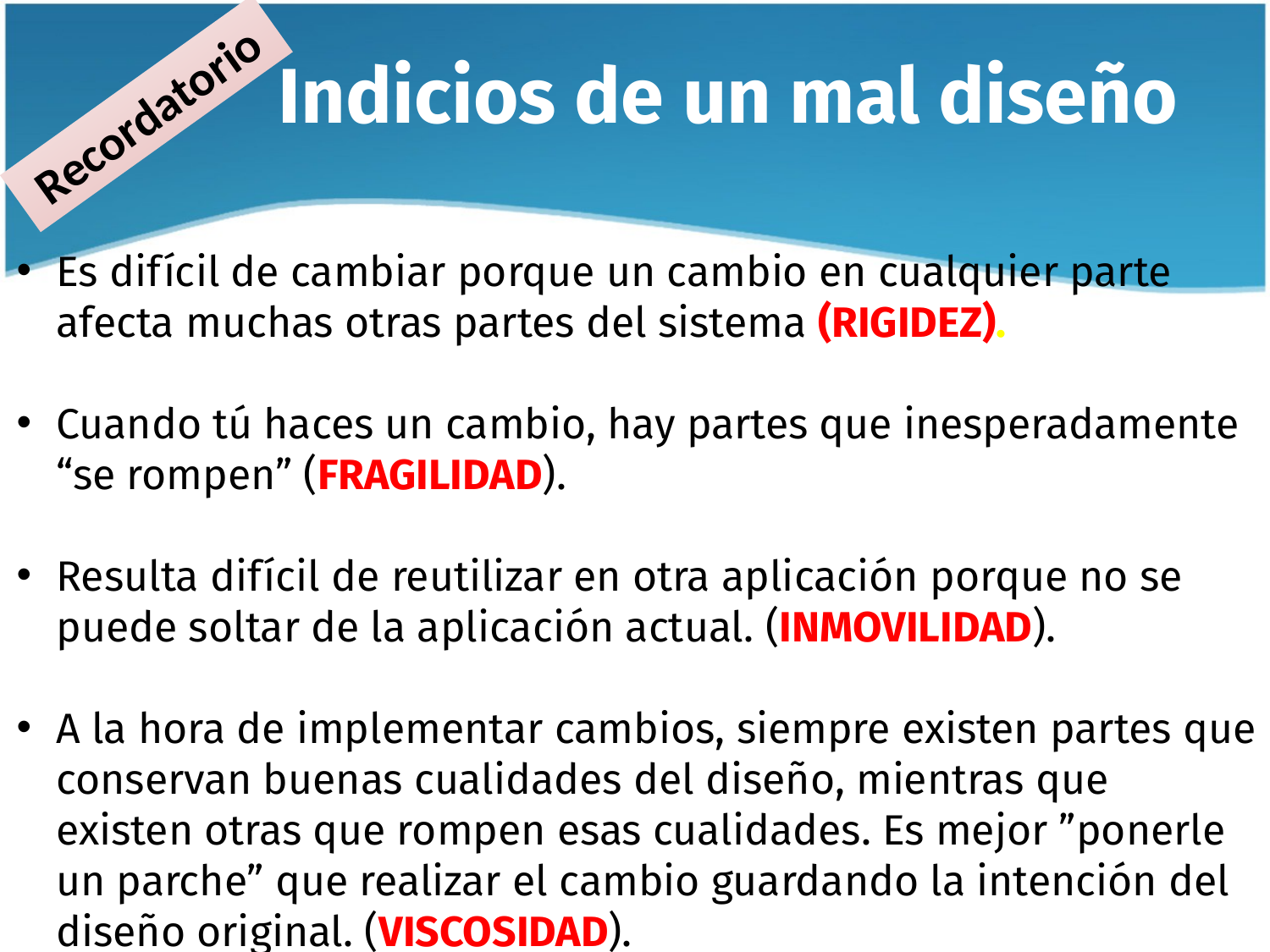

# Indicios de un mal diseño
Recordatorio
Es difícil de cambiar porque un cambio en cualquier parte  afecta muchas otras partes del sistema (RIGIDEZ).

Cuando tú haces un cambio, hay partes que inesperadamente “se rompen” (FRAGILIDAD).

Resulta difícil de reutilizar en otra aplicación porque no se puede soltar de la aplicación actual. (INMOVILIDAD).

A la hora de implementar cambios, siempre existen partes que conservan buenas cualidades del diseño, mientras que existen otras que rompen esas cualidades. Es mejor ”ponerle un parche” que realizar el cambio guardando la intención del diseño original. (VISCOSIDAD).